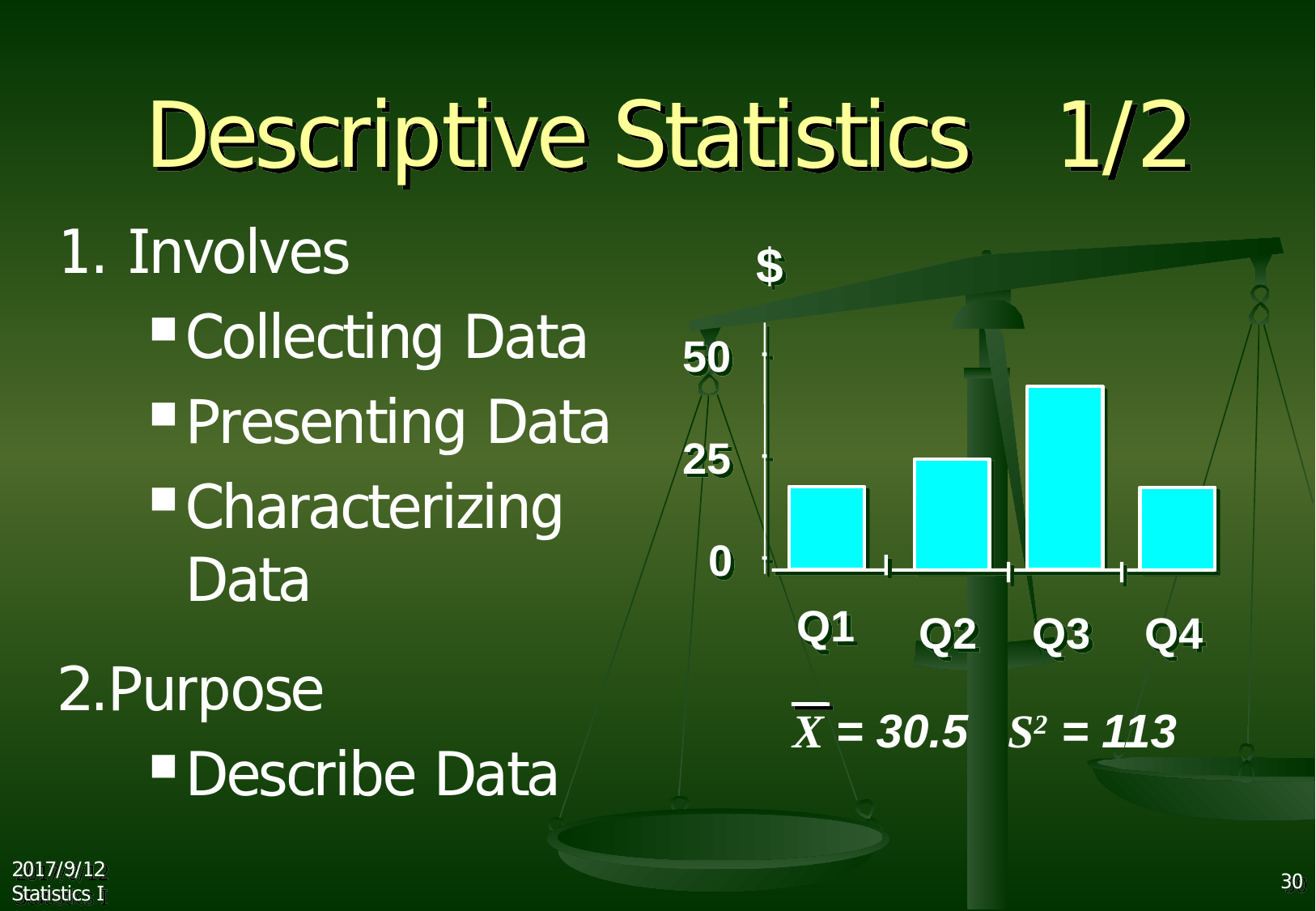

# Descriptive Statistics   1/2
1. Involves
Collecting Data
Presenting Data
Characterizing Data
2.Purpose
Describe Data
$
50

25

0

Q1
Q2
Q3
Q4
X = 30.5   S2 = 113

2017/9/12
Statistics I
30